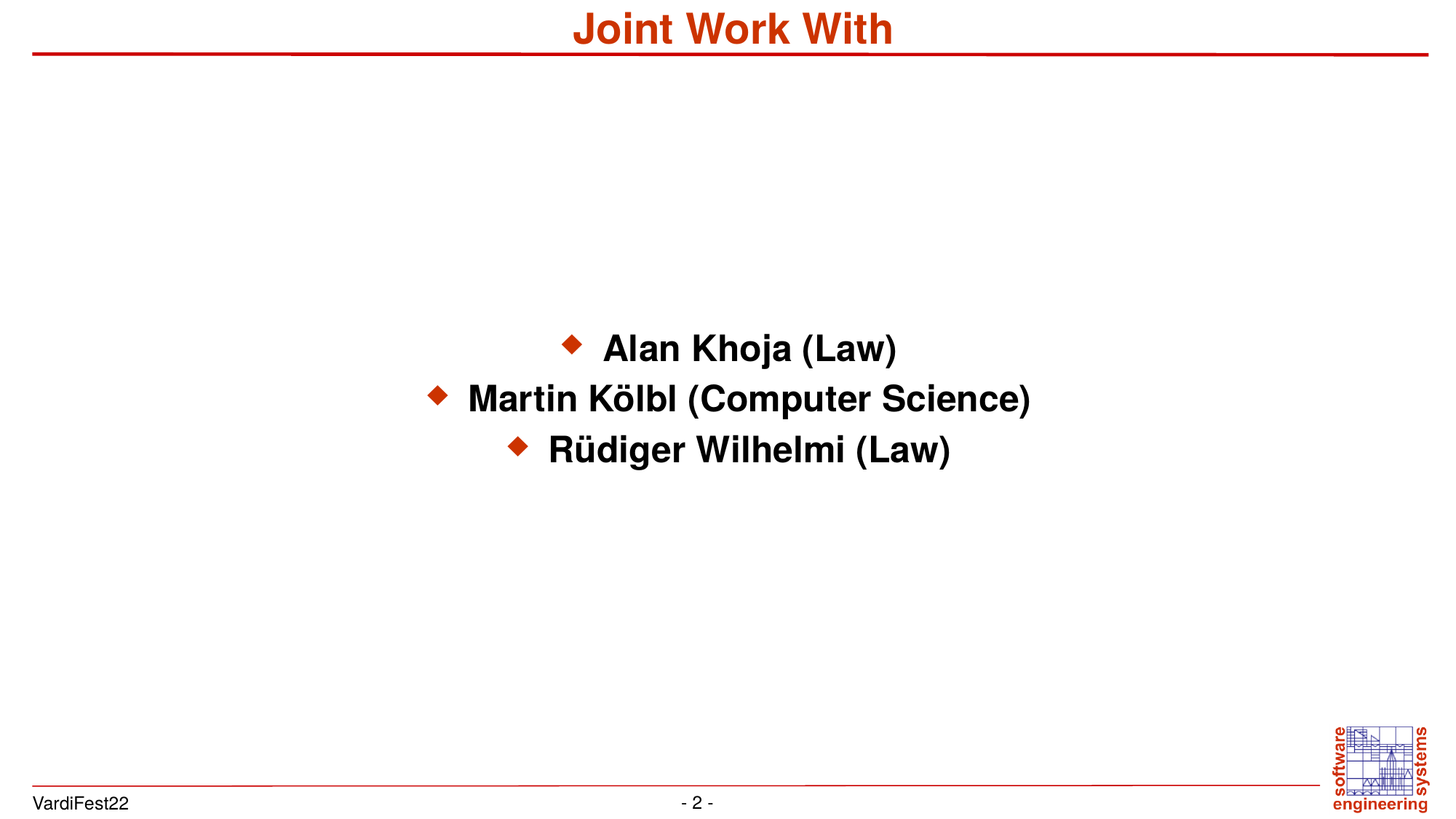

# Joint Work With

Alan Khoja (Law)
Martin Kölbl (Computer Science)
Rüdiger Wilhelmi (Law)